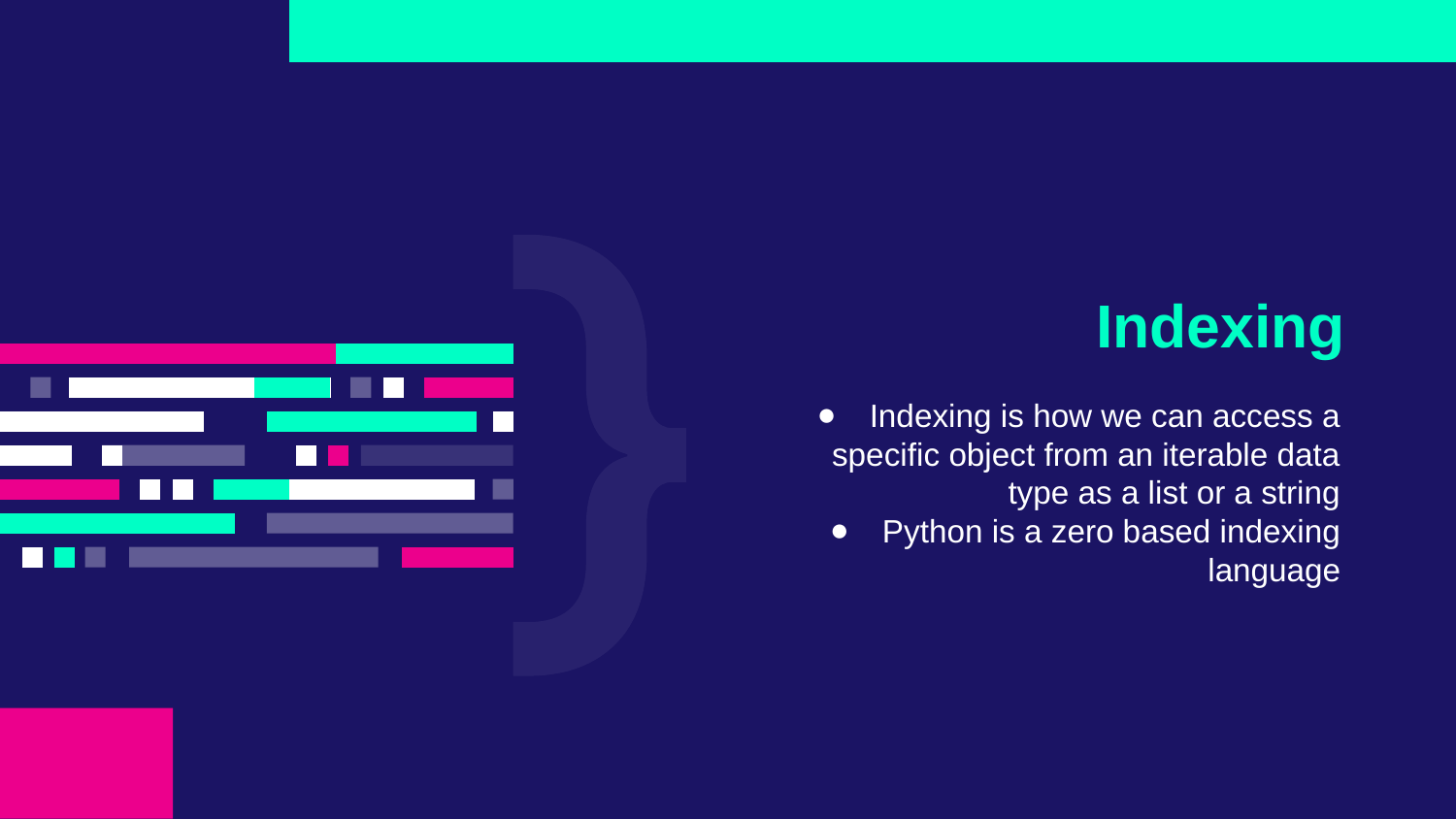

# Indexing
Indexing is how we can access a specific object from an iterable data type as a list or a string
Python is a zero based indexing language